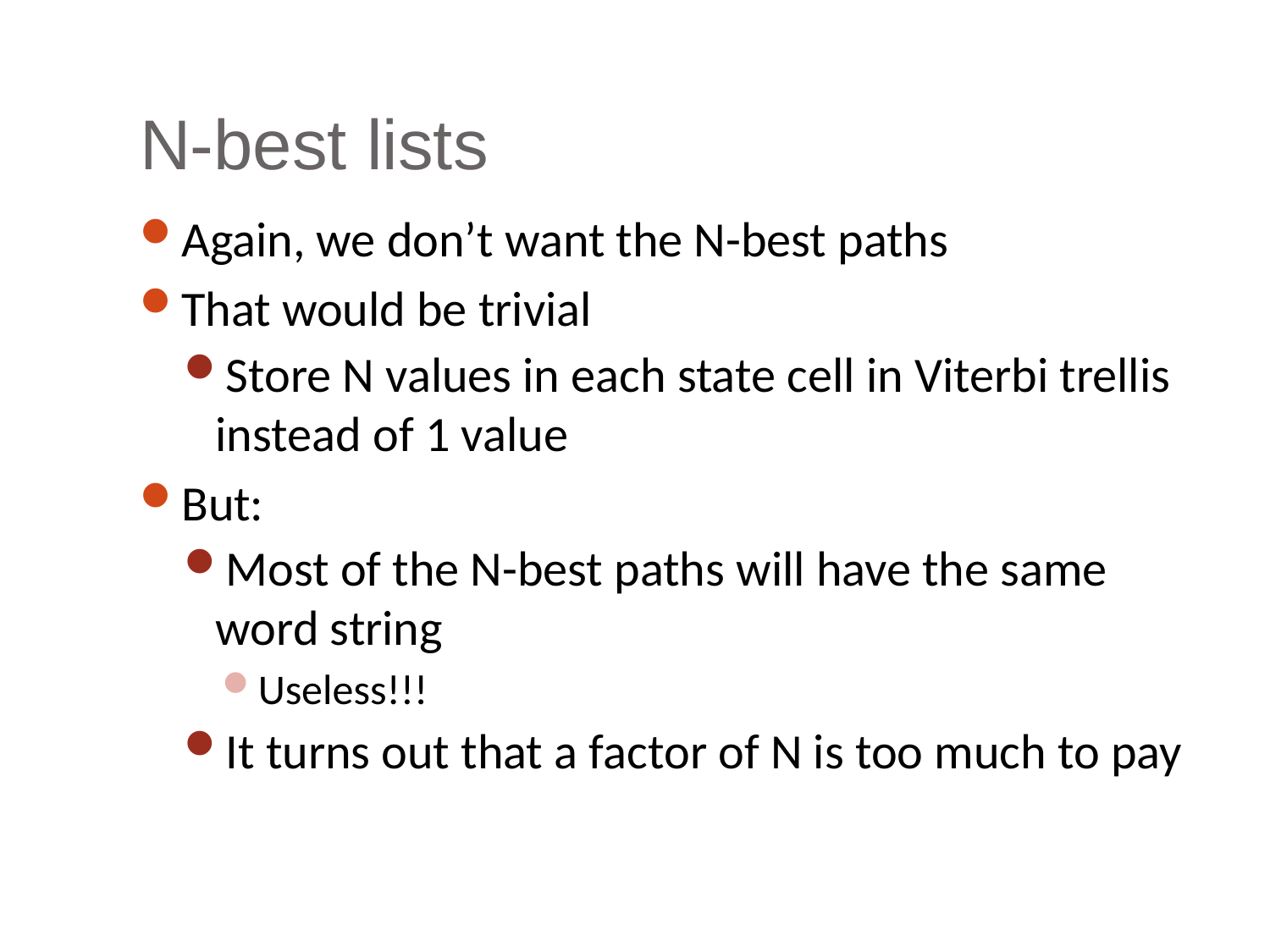

# N-best lists
Again, we don’t want the N-best paths
That would be trivial
Store N values in each state cell in Viterbi trellis instead of 1 value
But:
Most of the N-best paths will have the same word string
Useless!!!
It turns out that a factor of N is too much to pay